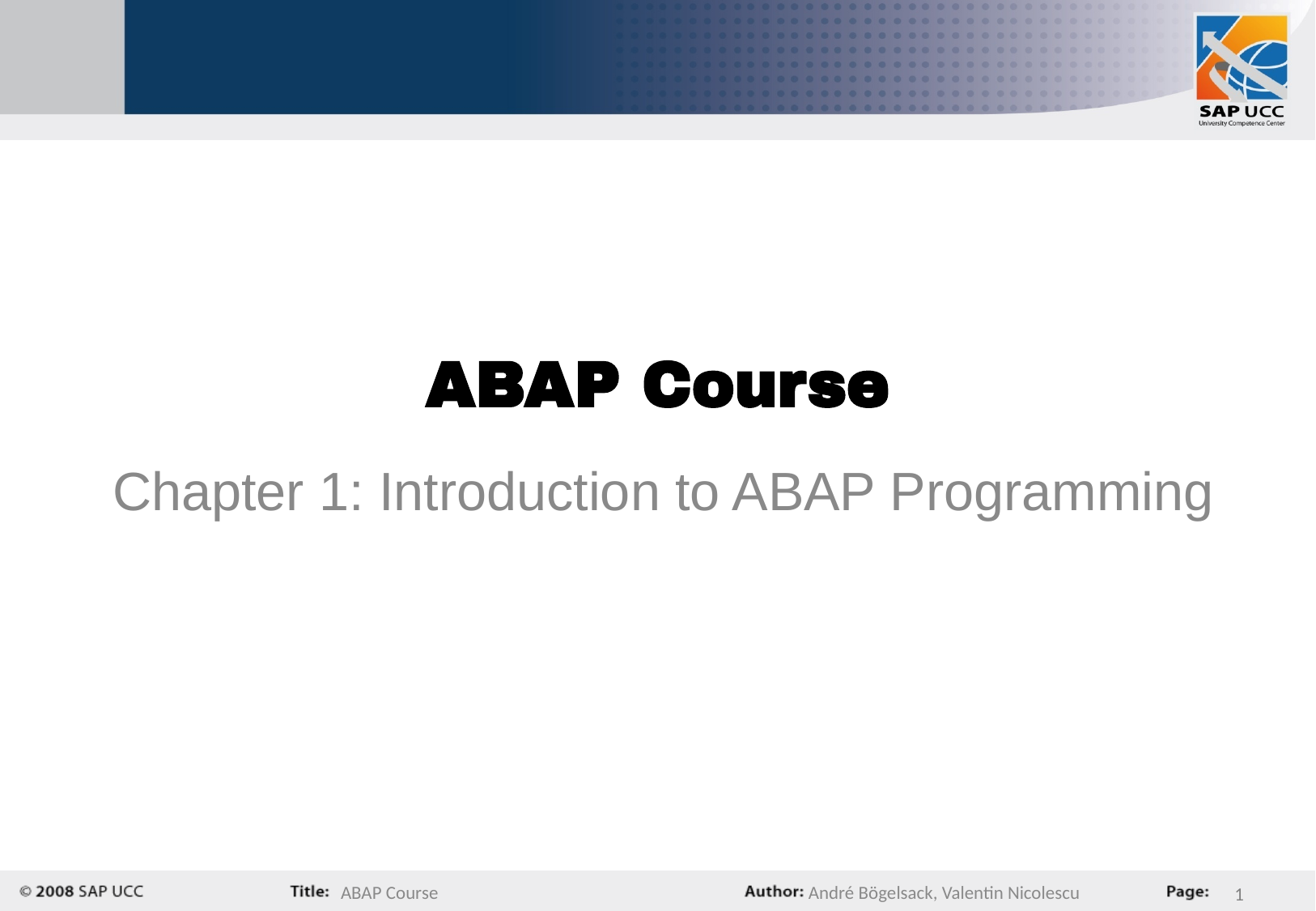

ABAP Course
Chapter 1: Introduction to ABAP Programming